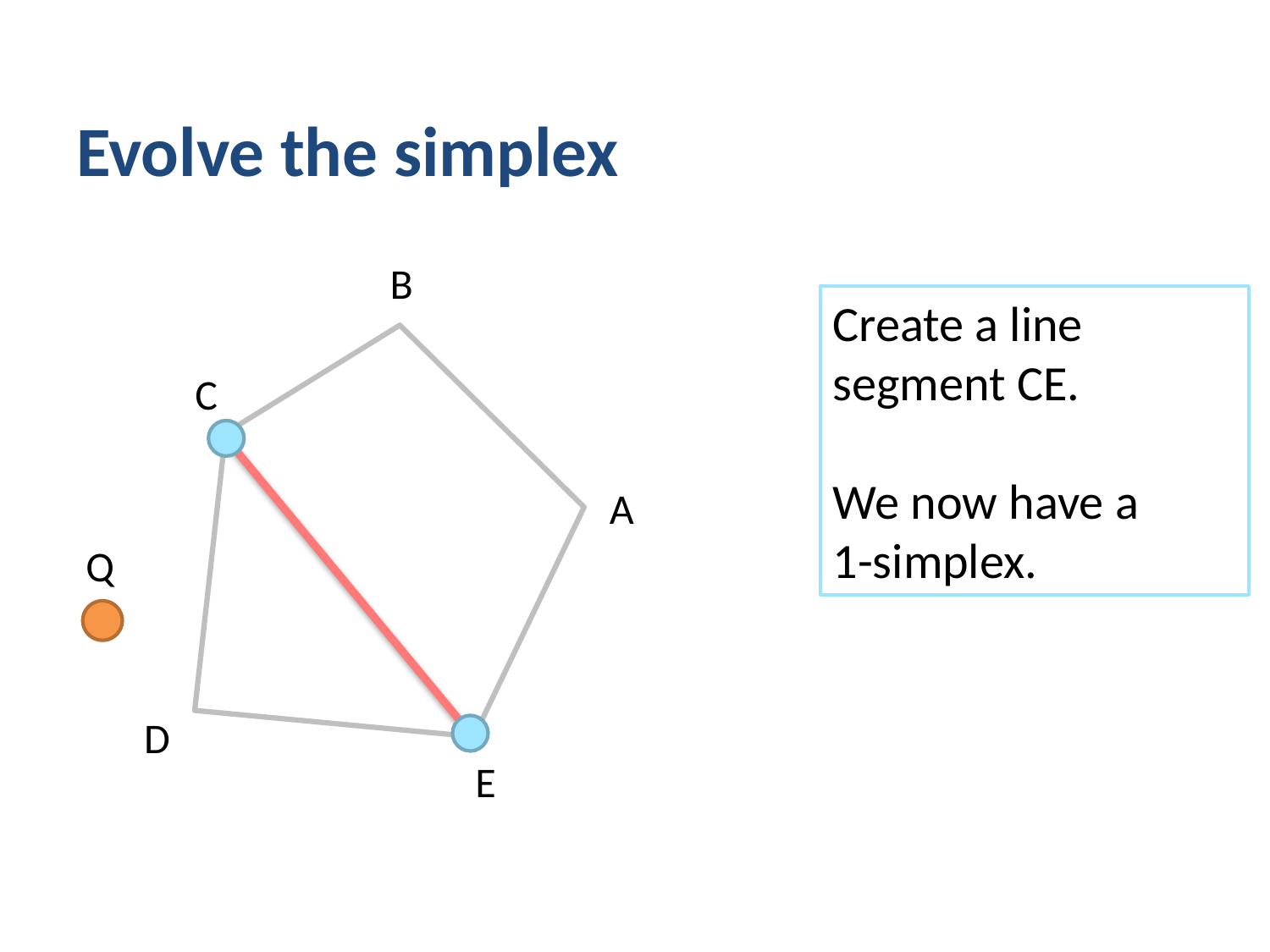

# Evolve the simplex
B
Create a line segment CE.

We now have a
1-simplex.

C

A
Q

D

E